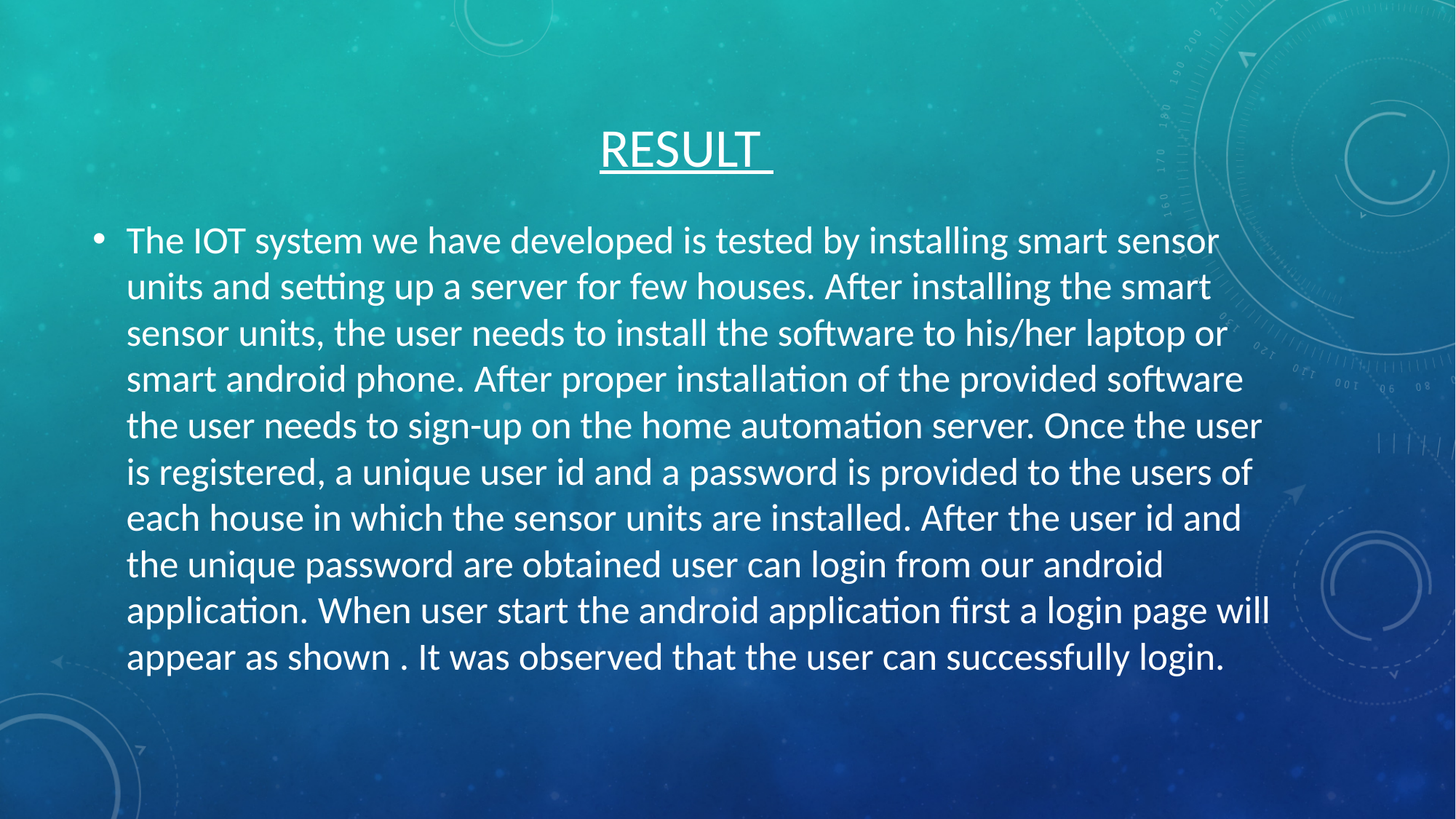

# RESULT
The IOT system we have developed is tested by installing smart sensor units and setting up a server for few houses. After installing the smart sensor units, the user needs to install the software to his/her laptop or smart android phone. After proper installation of the provided software the user needs to sign-up on the home automation server. Once the user is registered, a unique user id and a password is provided to the users of each house in which the sensor units are installed. After the user id and the unique password are obtained user can login from our android application. When user start the android application first a login page will appear as shown . It was observed that the user can successfully login.